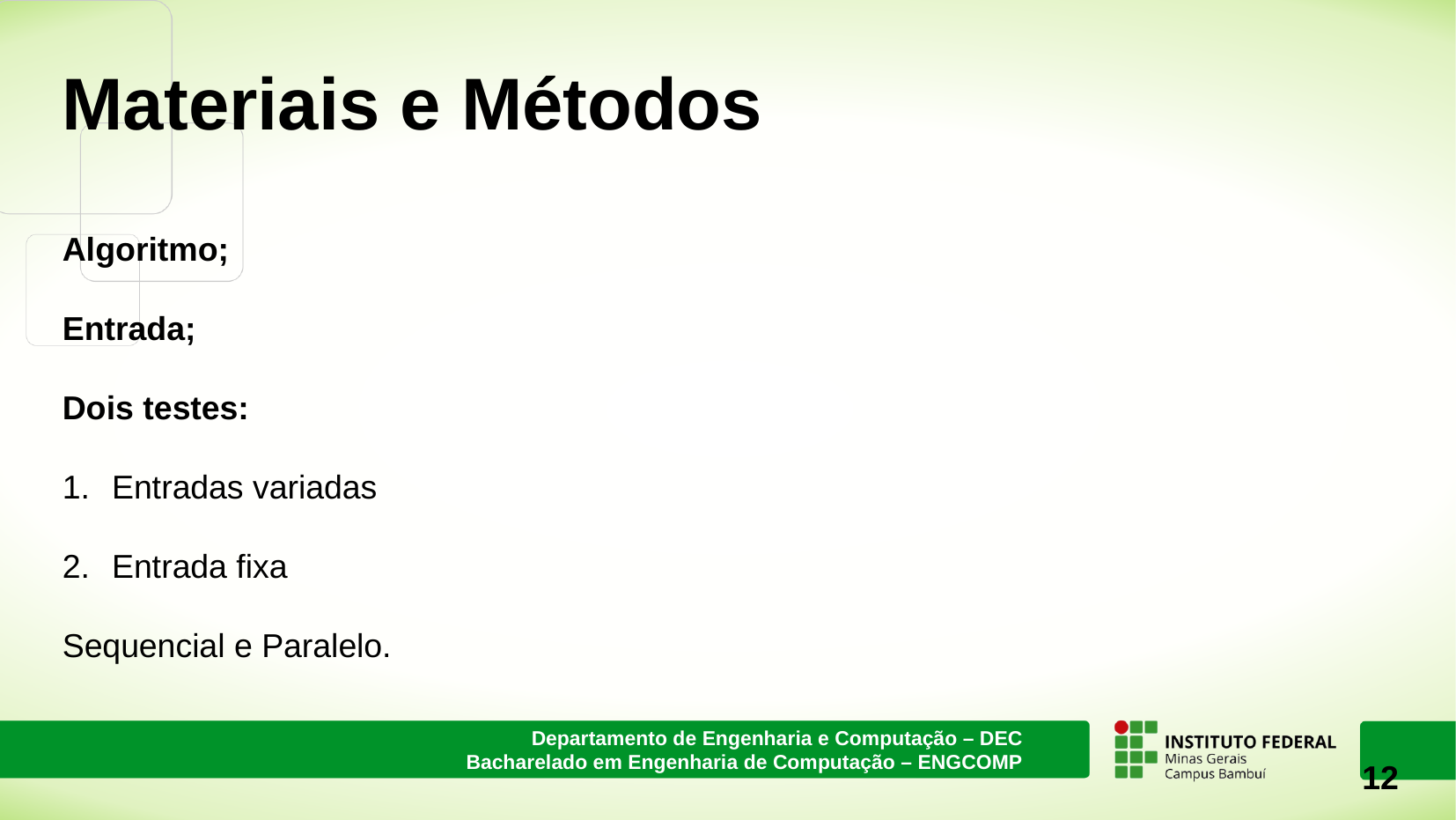

# Materiais e Métodos
Algoritmo;
Entrada;
Dois testes:
Entradas variadas
Entrada fixa
Sequencial e Paralelo.

12